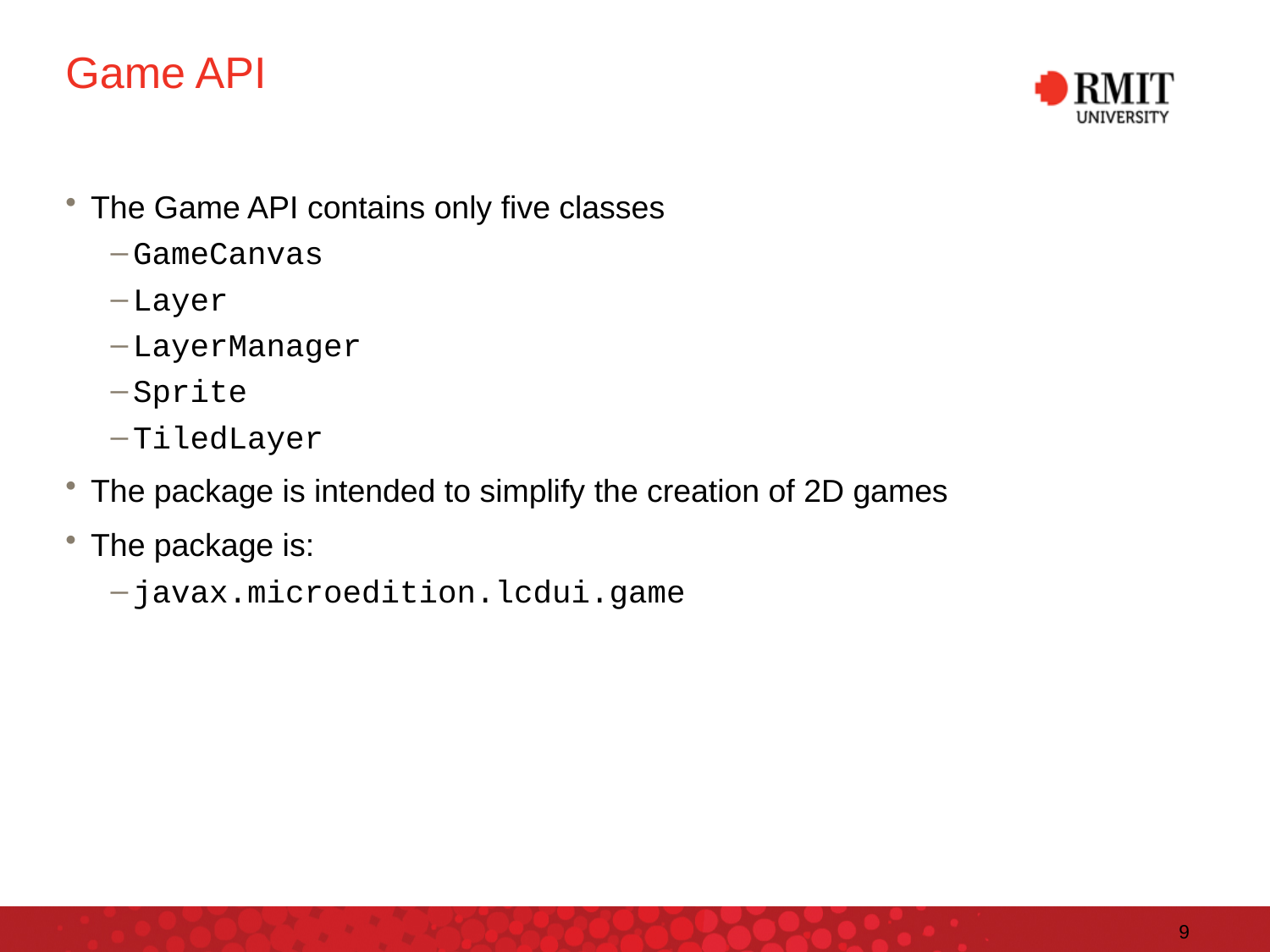

# Game API
The Game API contains only five classes
GameCanvas
Layer
LayerManager
Sprite
TiledLayer
The package is intended to simplify the creation of 2D games
The package is:
javax.microedition.lcdui.game
9